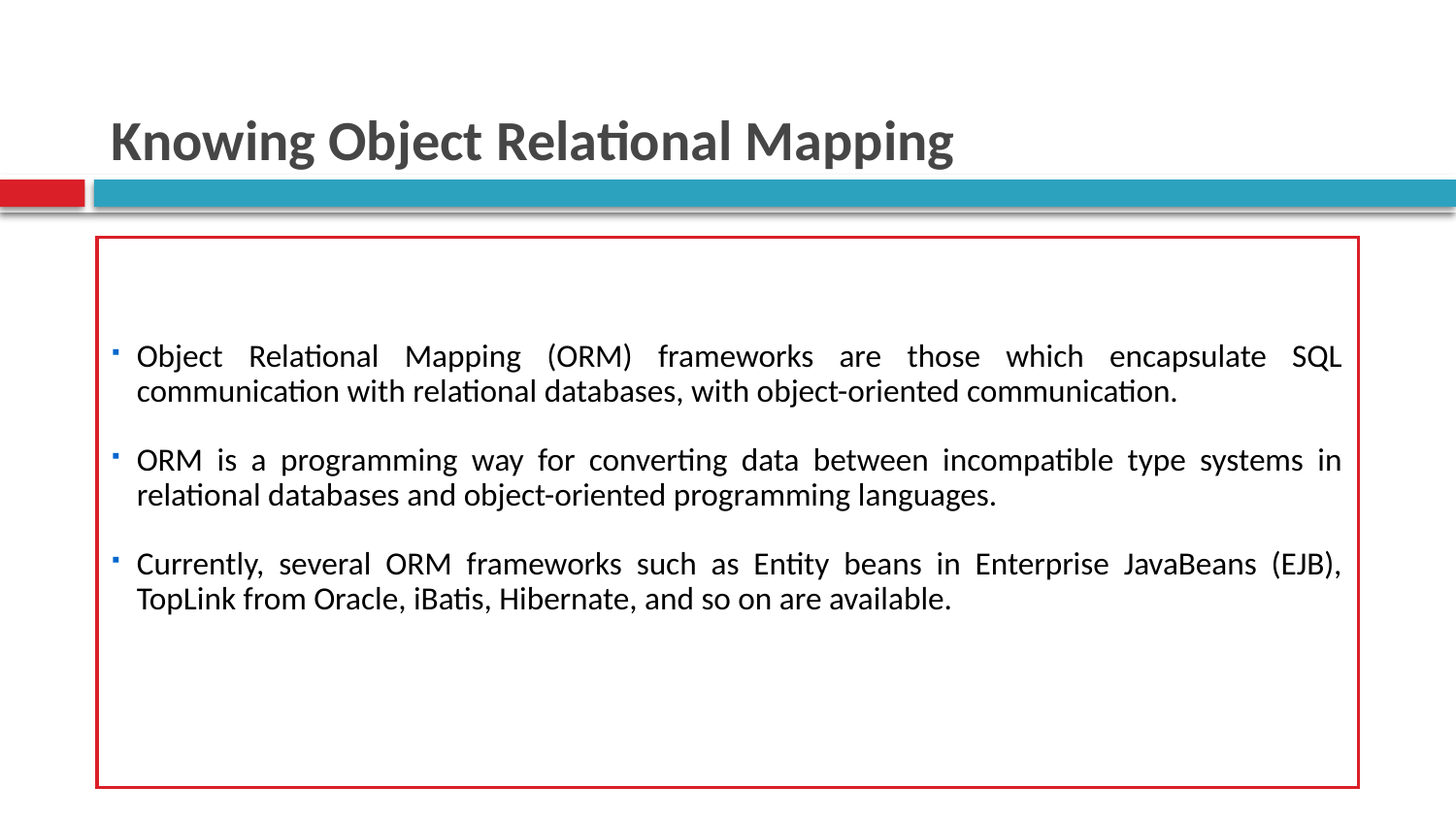

# Knowing Object Relational Mapping
Object Relational Mapping (ORM) frameworks are those which encapsulate SQL communication with relational databases, with object-oriented communication.
ORM is a programming way for converting data between incompatible type systems in relational databases and object-oriented programming languages.
Currently, several ORM frameworks such as Entity beans in Enterprise JavaBeans (EJB), TopLink from Oracle, iBatis, Hibernate, and so on are available.